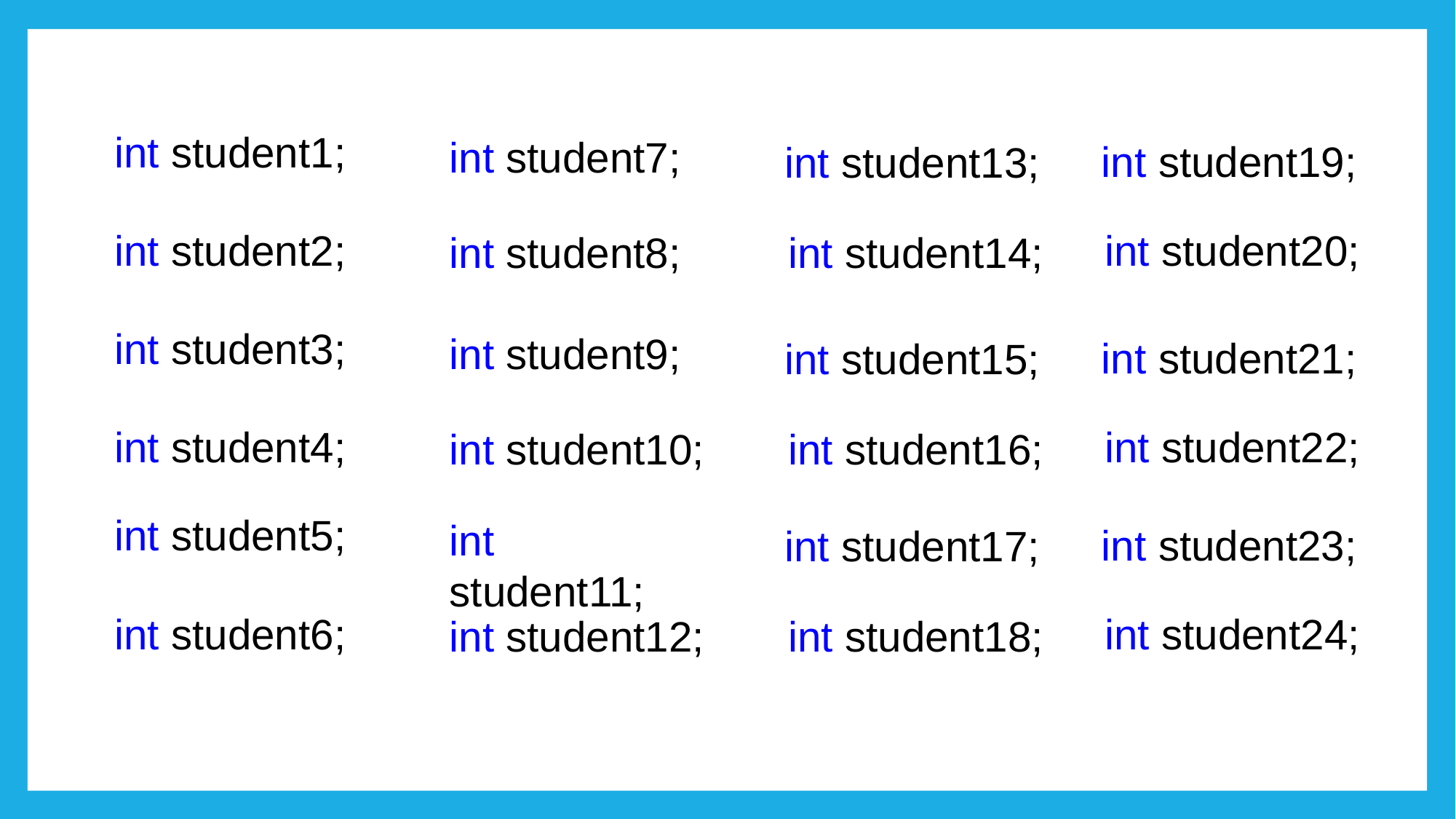

int student1;
int student7;
int student19;
int student13;
int student2;
int student20;
int student8;
int student14;
int student3;
int student9;
int student21;
int student15;
int student4;
int student22;
int student10;
int student16;
int student5;
int student11;
int student23;
int student17;
int student6;
int student24;
int student12;
int student18;